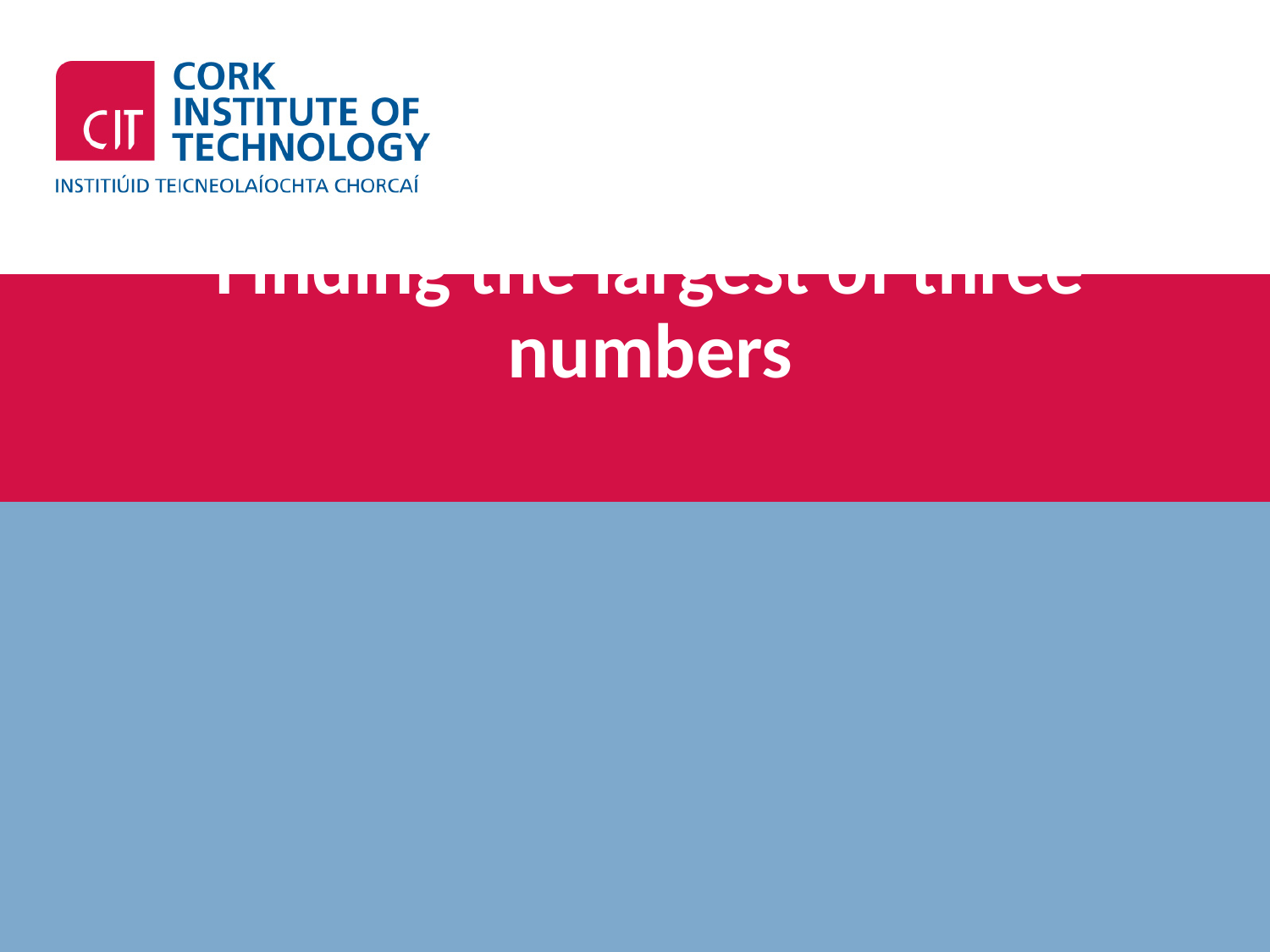

# Finding the largest of three numbers